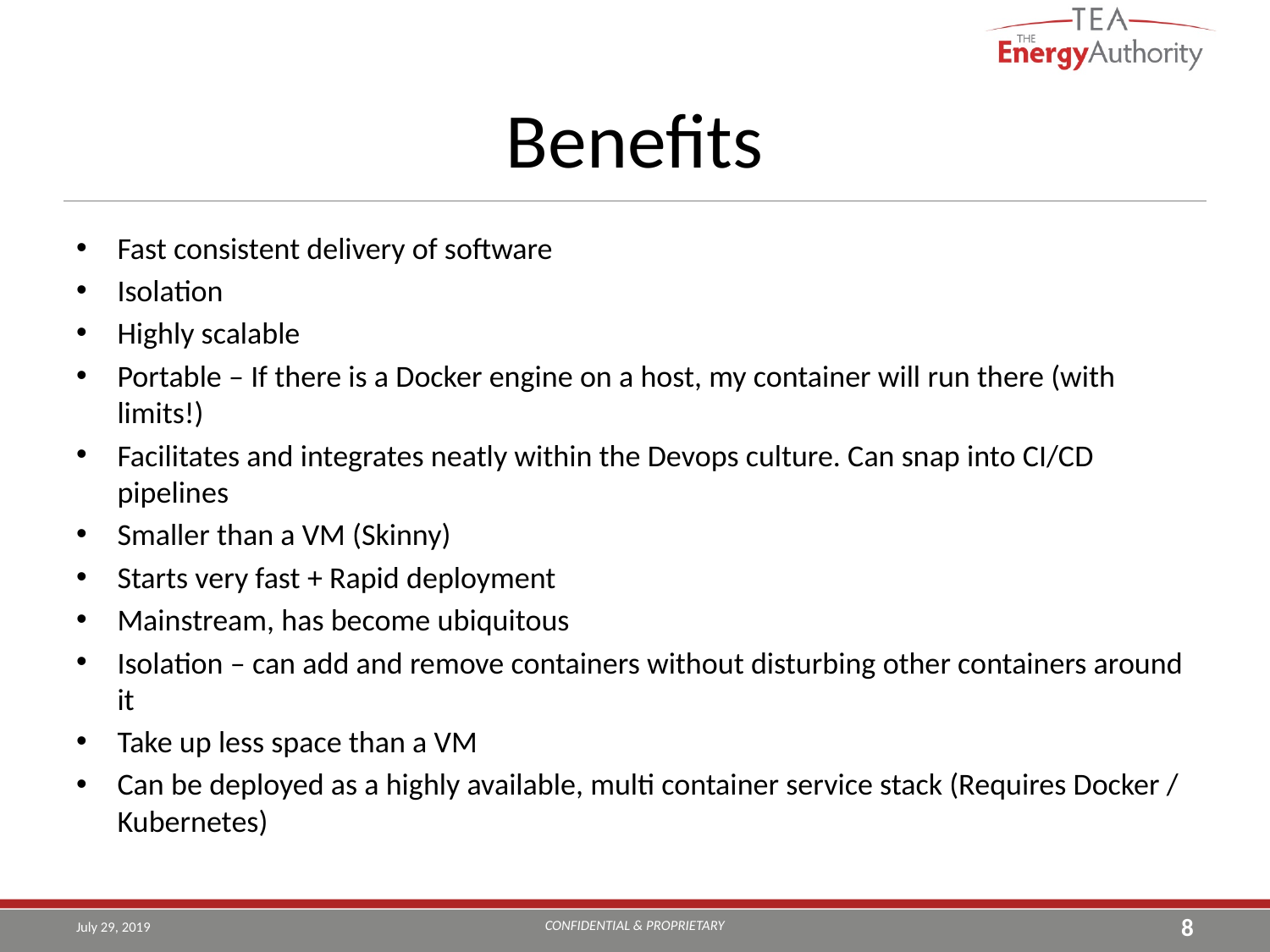

# Benefits
Fast consistent delivery of software
Isolation
Highly scalable
Portable – If there is a Docker engine on a host, my container will run there (with limits!)
Facilitates and integrates neatly within the Devops culture. Can snap into CI/CD pipelines
Smaller than a VM (Skinny)
Starts very fast + Rapid deployment
Mainstream, has become ubiquitous
Isolation – can add and remove containers without disturbing other containers around it
Take up less space than a VM
Can be deployed as a highly available, multi container service stack (Requires Docker / Kubernetes)
CONFIDENTIAL & PROPRIETARY
July 29, 2019
8